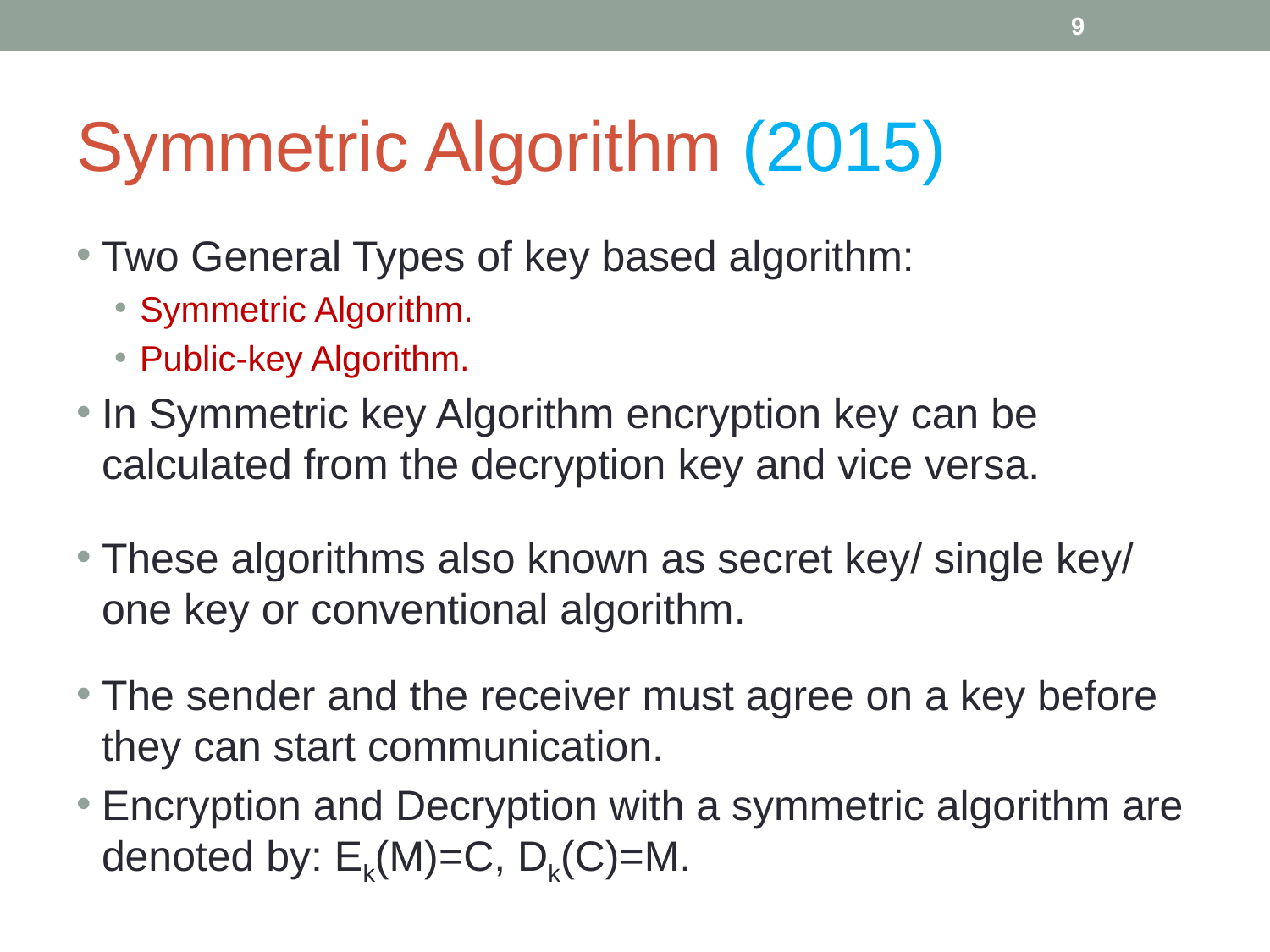

9
# Symmetric Algorithm (2015)
Two General Types of key based algorithm:
Symmetric Algorithm.
Public-key Algorithm.
In Symmetric key Algorithm encryption key can be calculated from the decryption key and vice versa.

These algorithms also known as secret key/ single key/ one key or conventional algorithm.

The sender and the receiver must agree on a key before they can start communication.
Encryption and Decryption with a symmetric algorithm are denoted by: Ek(M)=C, Dk(C)=M.